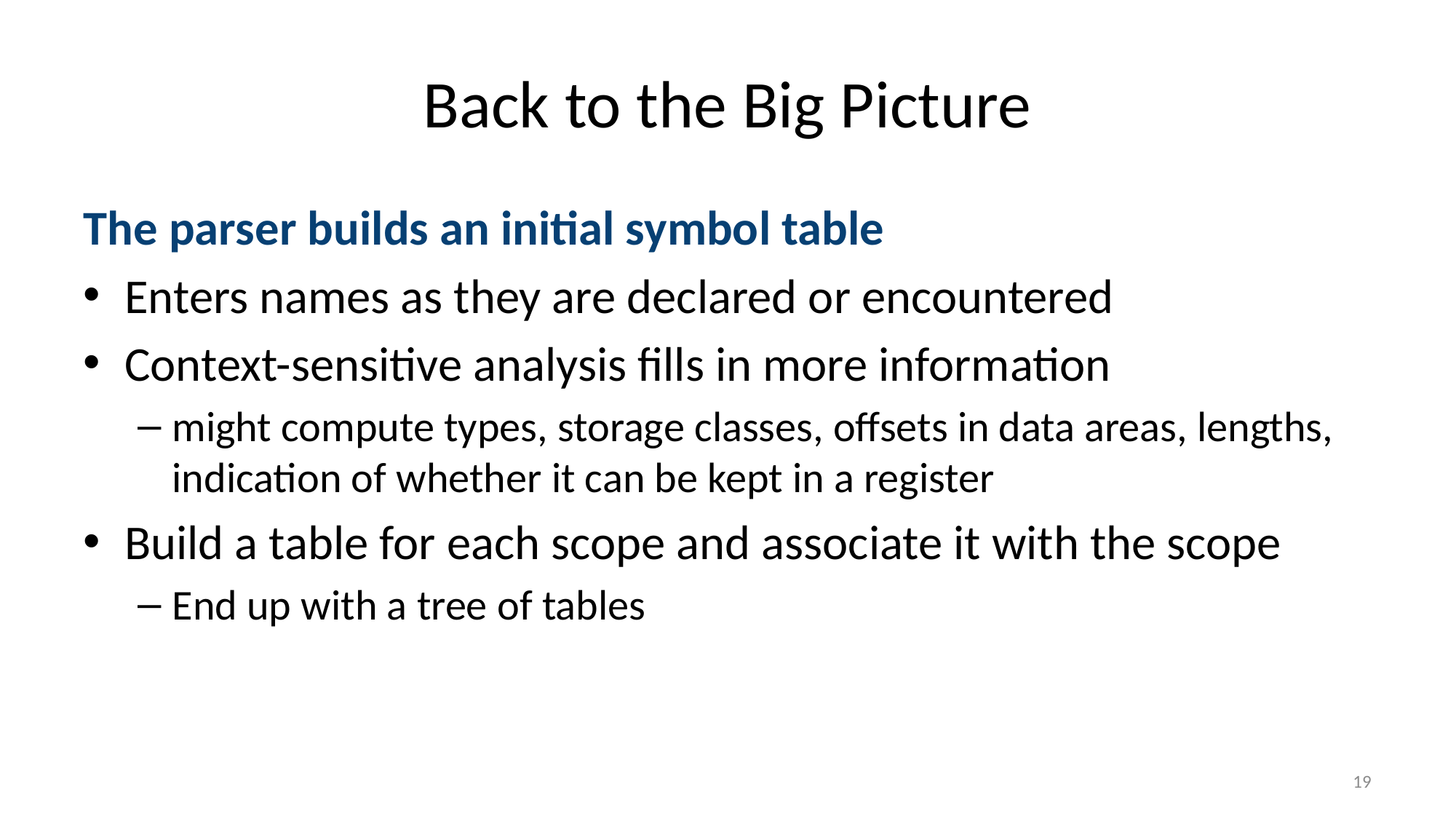

# Back to the Big Picture
The parser builds an initial symbol table
Enters names as they are declared or encountered
Context-sensitive analysis fills in more information
might compute types, storage classes, offsets in data areas, lengths, indication of whether it can be kept in a register
Build a table for each scope and associate it with the scope
End up with a tree of tables
19